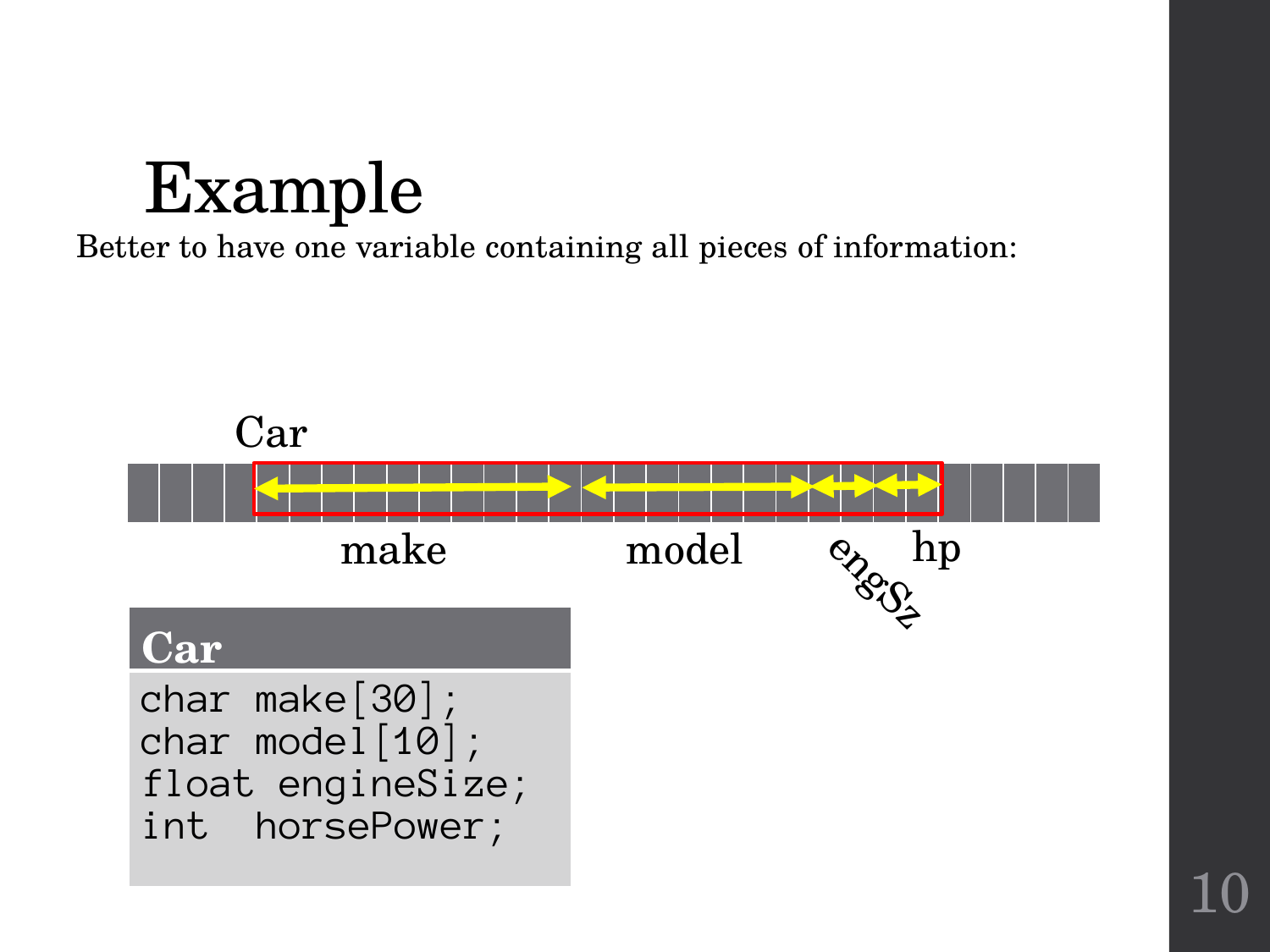

# Example
Better to have one variable containing all pieces of information:

Car
|  |  |  |  |  |  |  |  |  |  |  |  |  |  |  |  |  |  |  |  |  |  |  |  |  |  |  |  |  |  |
| --- | --- | --- | --- | --- | --- | --- | --- | --- | --- | --- | --- | --- | --- | --- | --- | --- | --- | --- | --- | --- | --- | --- | --- | --- | --- | --- | --- | --- | --- |

hp
make
model
engSz
| Car |
| --- |
| char make[30]; char model[10]; float engineSize; int horsePower; |
10